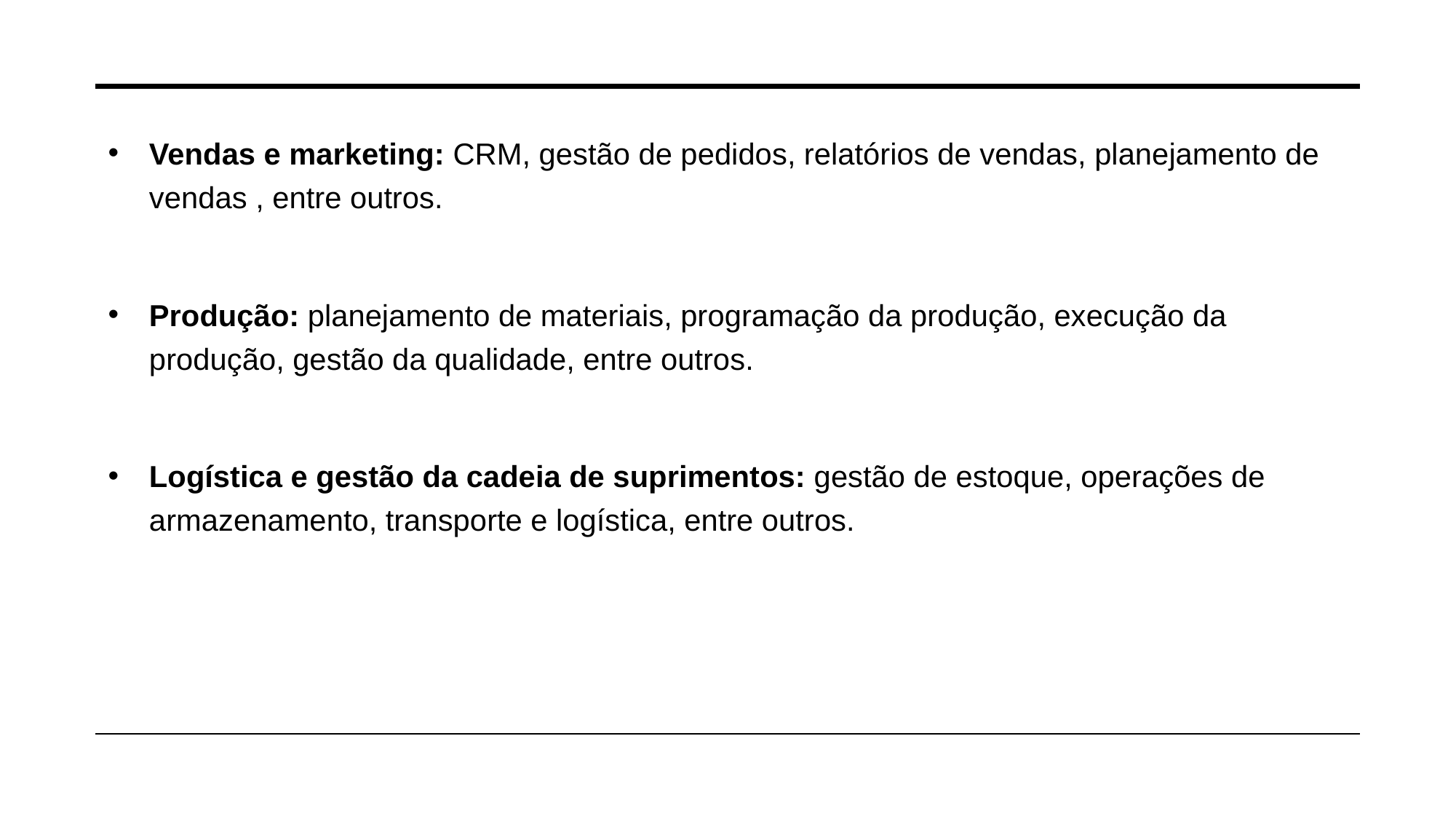

Vendas e marketing: CRM, gestão de pedidos, relatórios de vendas, planejamento de vendas , entre outros.

Produção: planejamento de materiais, programação da produção, execução da produção, gestão da qualidade, entre outros.

Logística e gestão da cadeia de suprimentos: gestão de estoque, operações de armazenamento, transporte e logística, entre outros.